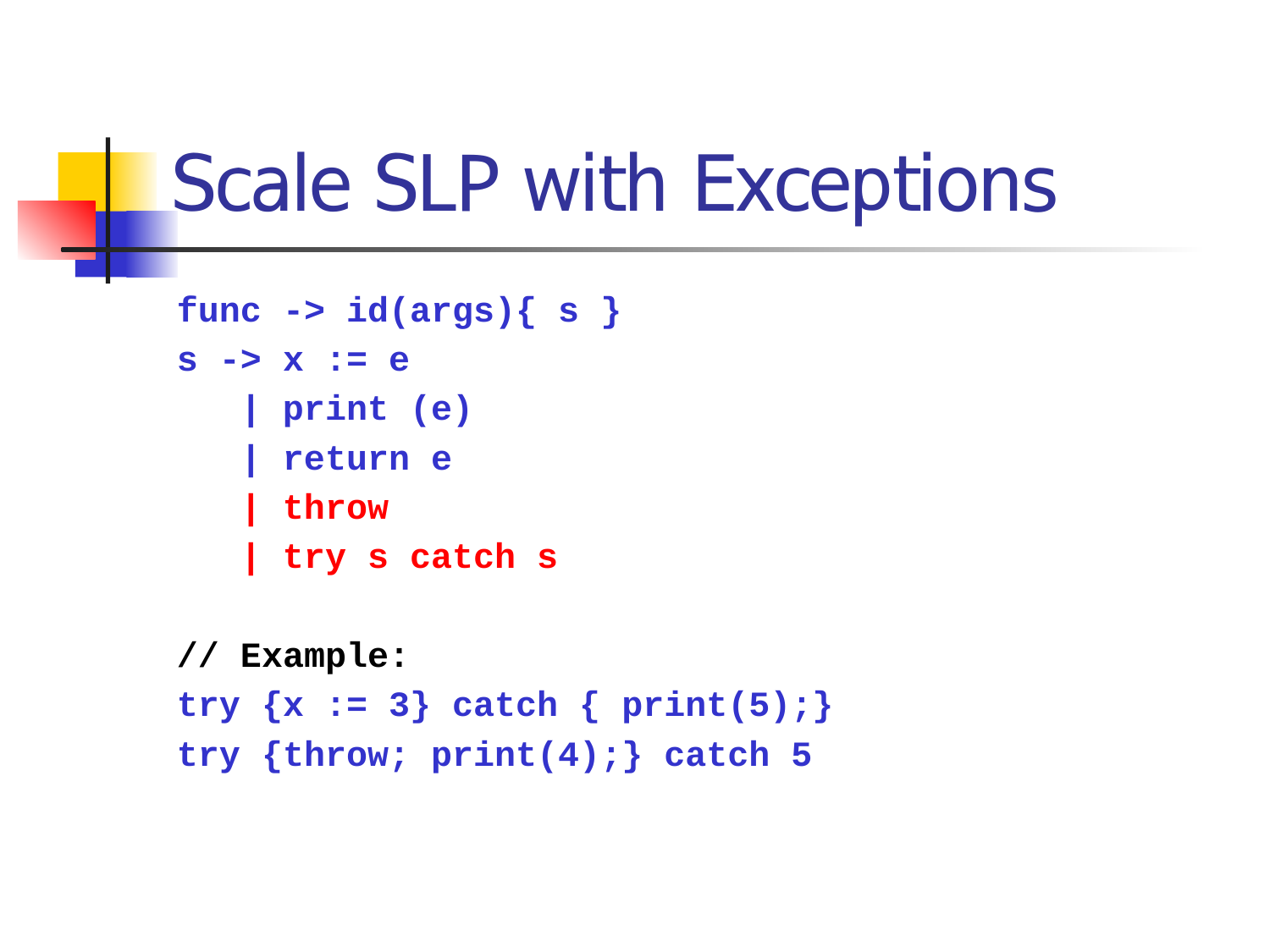

# Scale SLP with Exceptions
func -> id(args){ s }
s -> x := e
   | print (e)
   | return e
   | throw
   | try s catch s

// Example:
try {x := 3} catch { print(5);}
try {throw; print(4);} catch 5